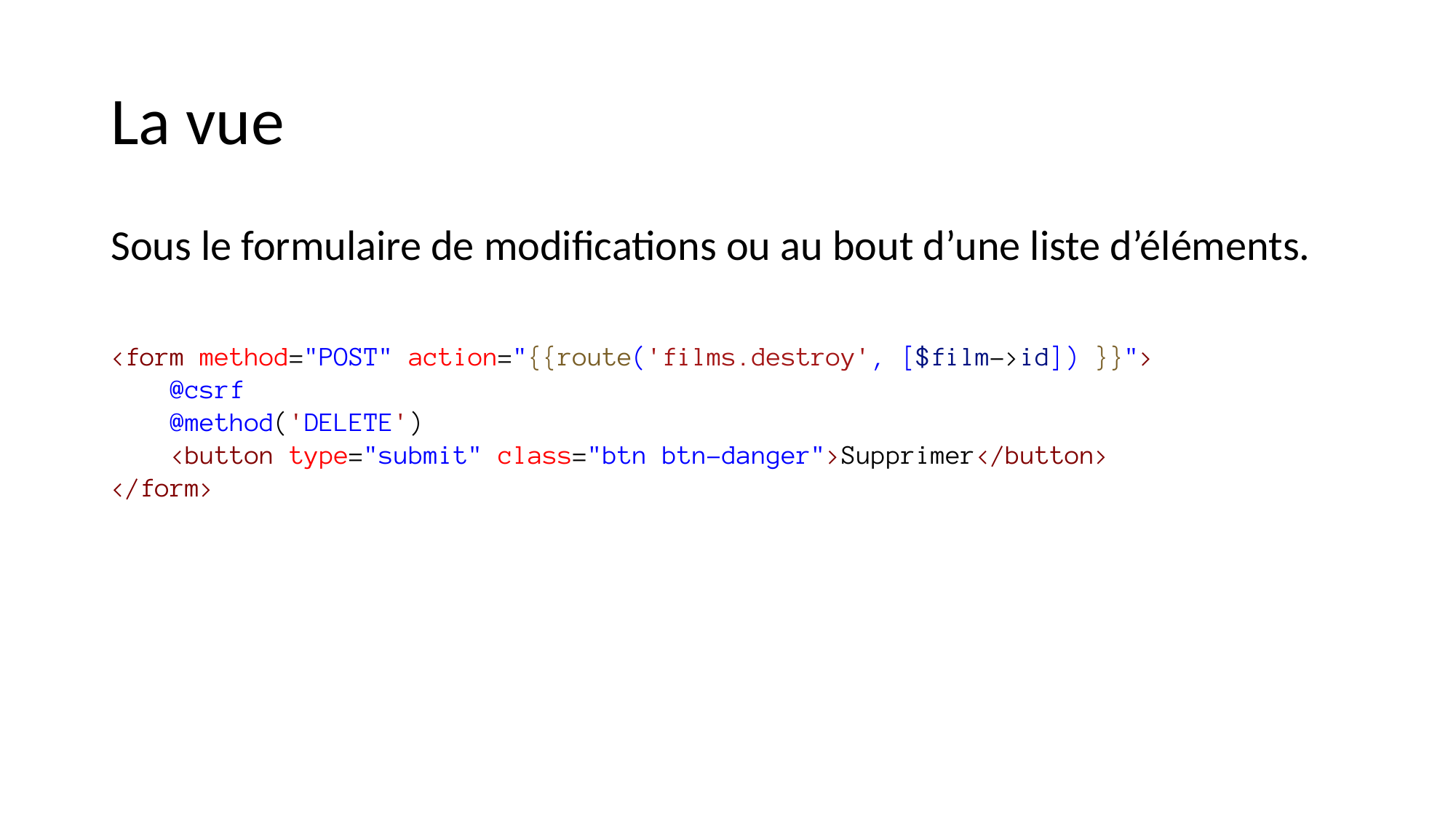

# La vue
Sous le formulaire de modifications ou au bout d’une liste d’éléments.
<form method="POST" action="{{route('films.destroy', [$film->id]) }}">
    @csrf
    @method('DELETE')
    <button type="submit" class="btn btn-danger">Supprimer</button>
</form>